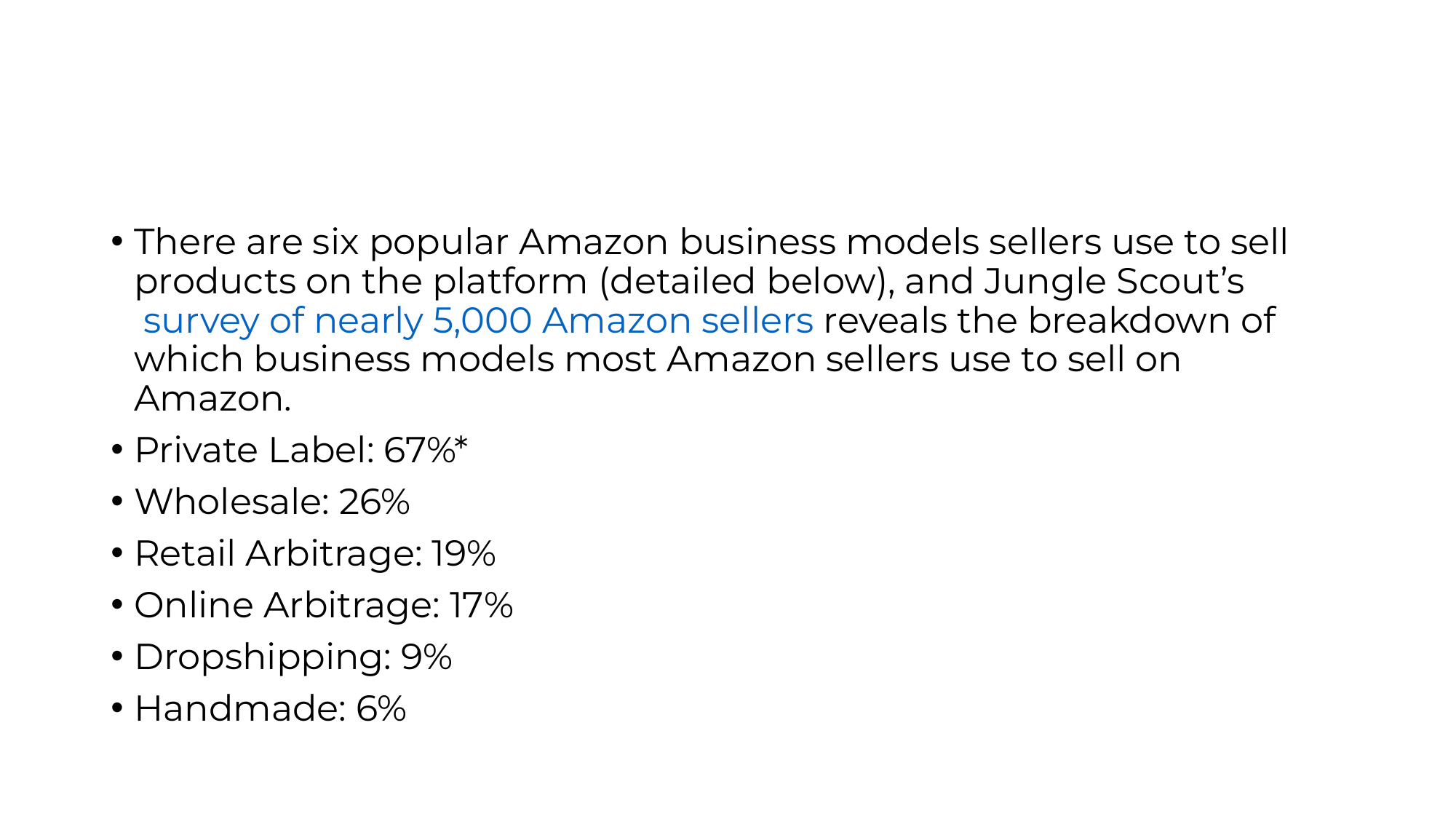

#
There are six popular Amazon business models sellers use to sell products on the platform (detailed below), and Jungle Scout’s survey of nearly 5,000 Amazon sellers reveals the breakdown of which business models most Amazon sellers use to sell on Amazon.
Private Label: 67%*
Wholesale: 26%
Retail Arbitrage: 19%
Online Arbitrage: 17%
Dropshipping: 9%
Handmade: 6%